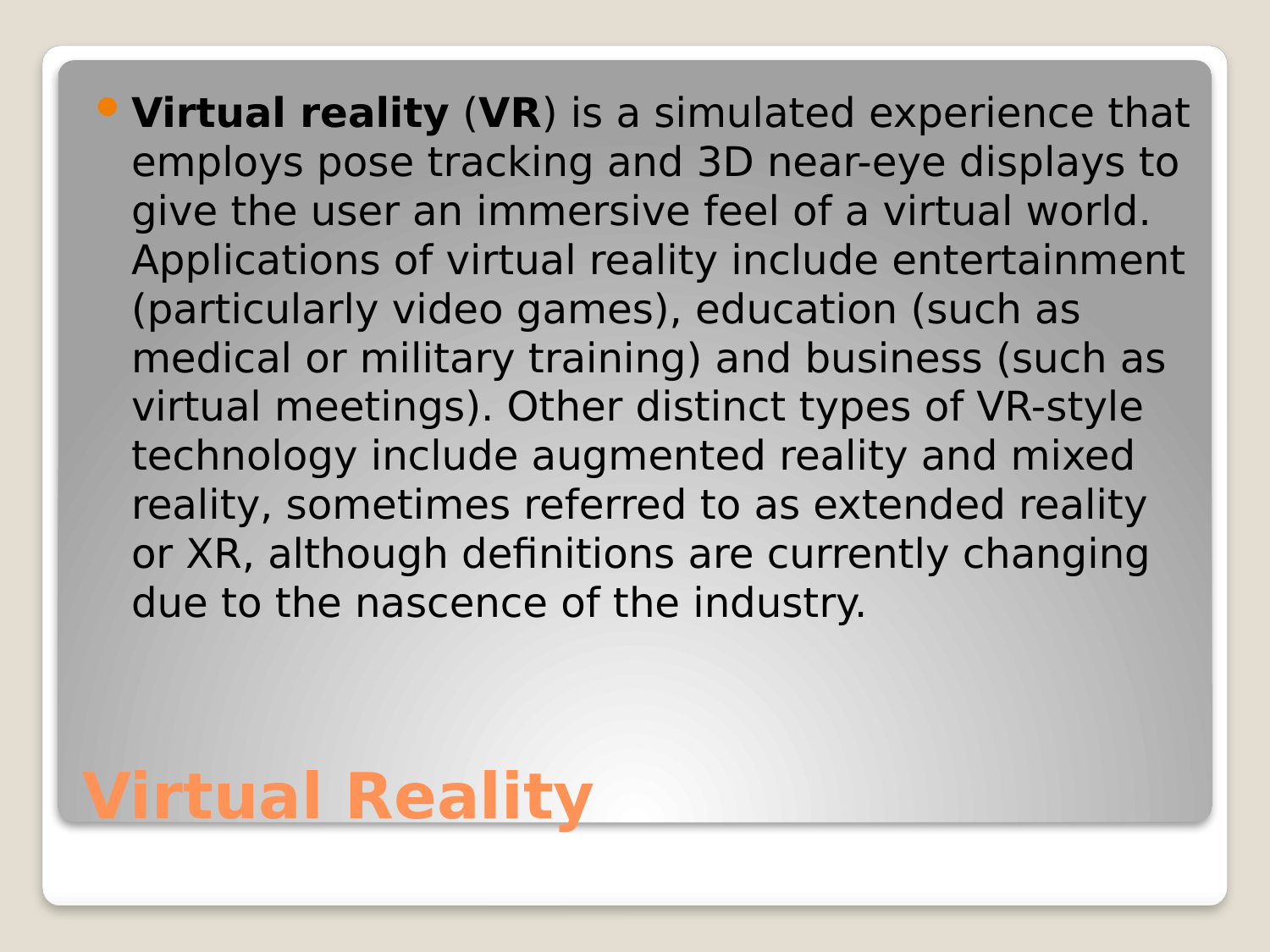

Virtual reality (VR) is a simulated experience that employs pose tracking and 3D near-eye displays to give the user an immersive feel of a virtual world. Applications of virtual reality include entertainment (particularly video games), education (such as medical or military training) and business (such as virtual meetings). Other distinct types of VR-style technology include augmented reality and mixed reality, sometimes referred to as extended reality or XR, although definitions are currently changing due to the nascence of the industry.

# Virtual Reality